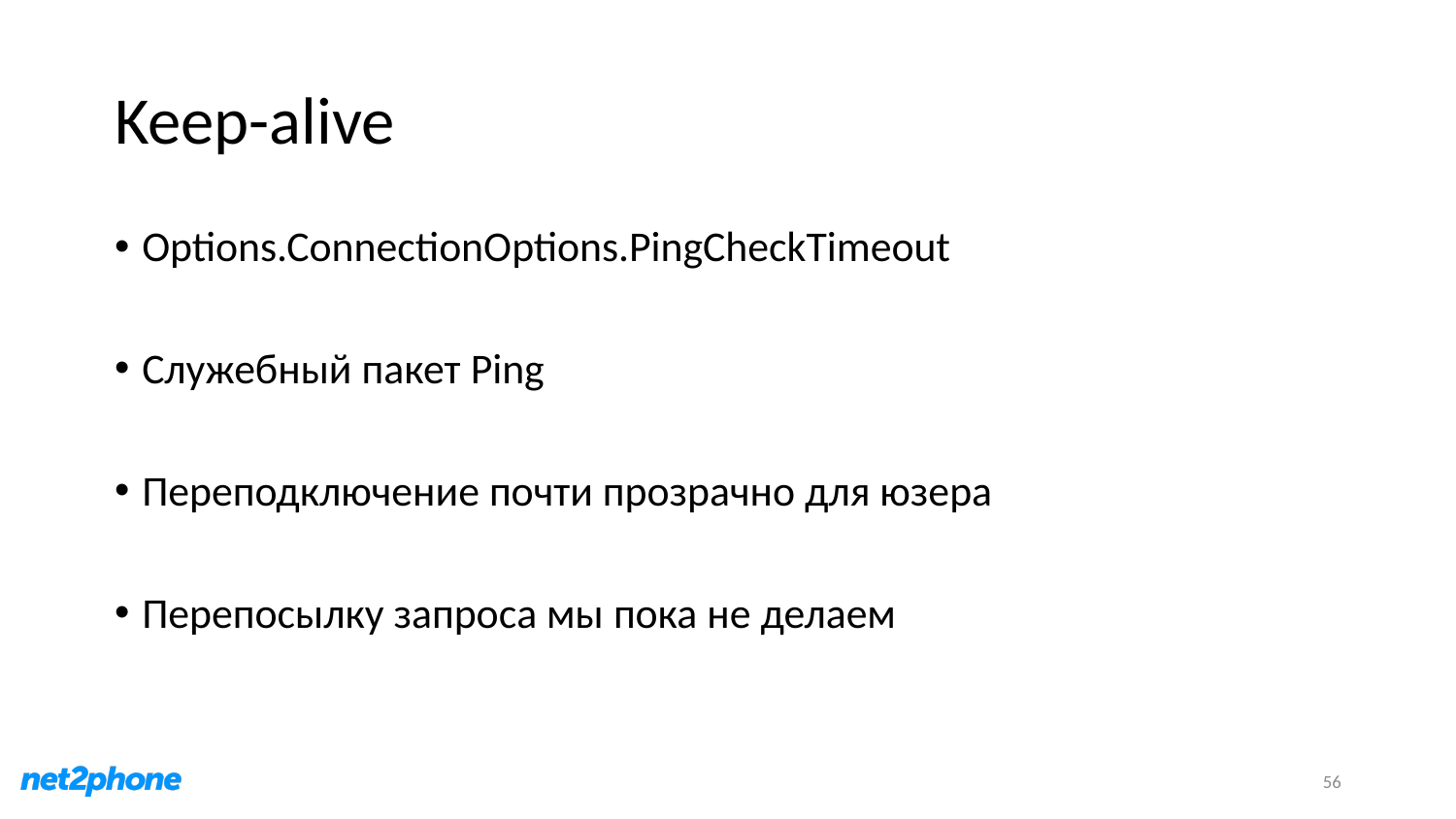

# Keep-alive
Options.ConnectionOptions.PingCheckTimeout

Служебный пакет Ping

Переподключение почти прозрачно для юзера

Перепосылку запроса мы пока не делаем
56